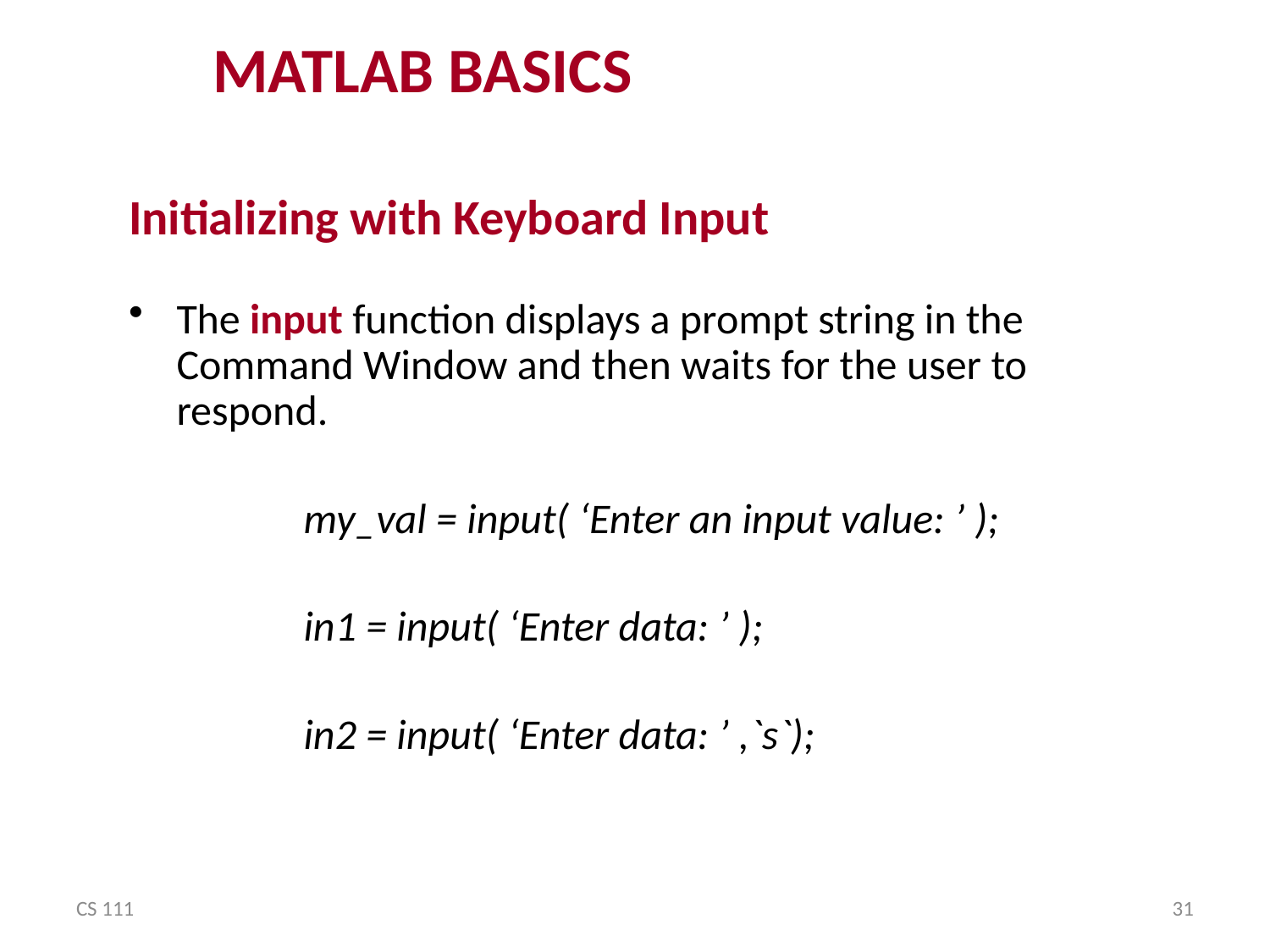

MATLAB BASICS
Initializing with Keyboard Input

The input function displays a prompt string in the Command Window and then waits for the user to respond.

		my_val = input( ‘Enter an input value: ’ );

		in1 = input( ‘Enter data: ’ );

		in2 = input( ‘Enter data: ’ ,`s`);
CS 111
31